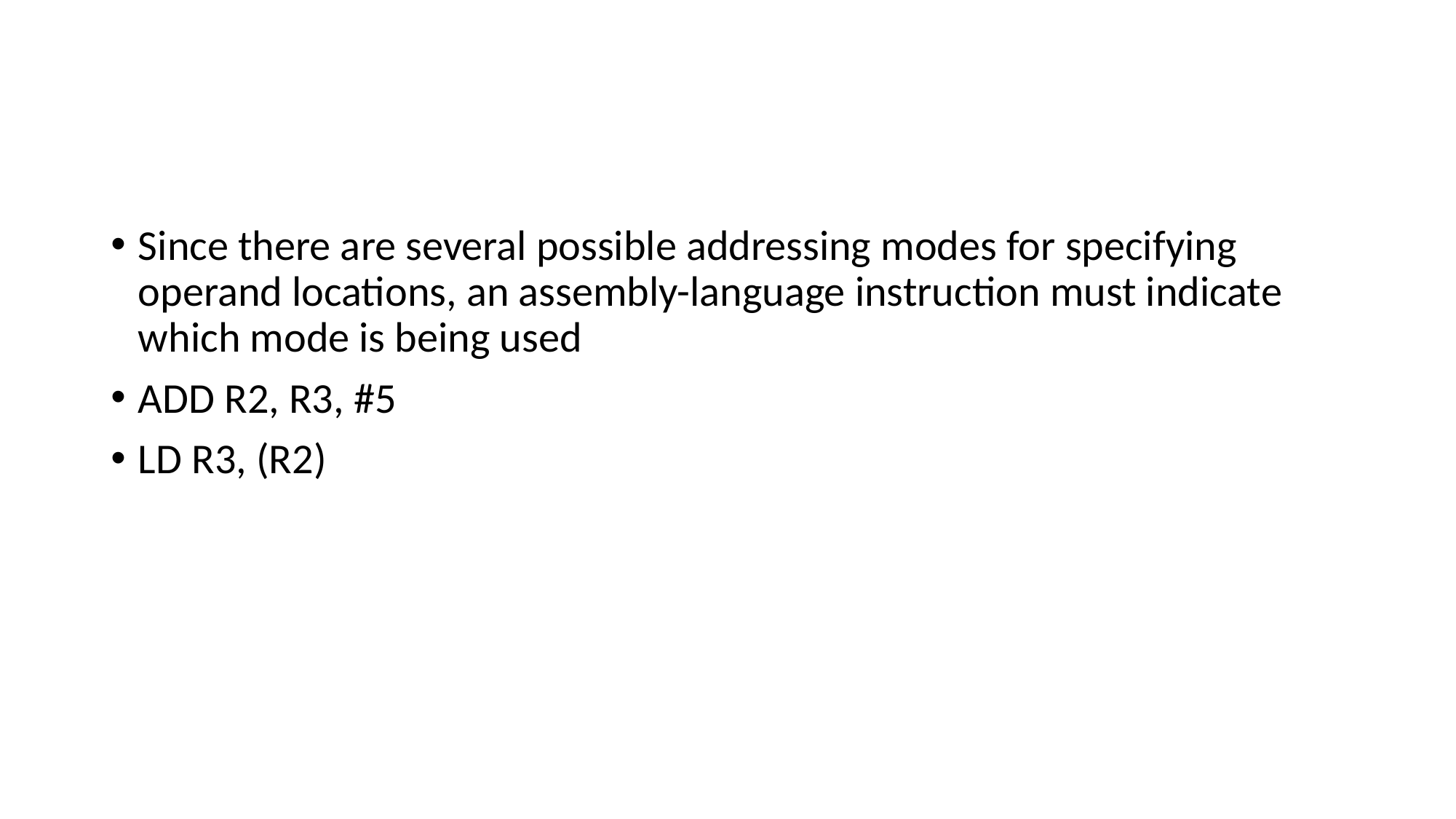

#
Since there are several possible addressing modes for specifying operand locations, an assembly-language instruction must indicate which mode is being used
ADD R2, R3, #5
LD R3, (R2)